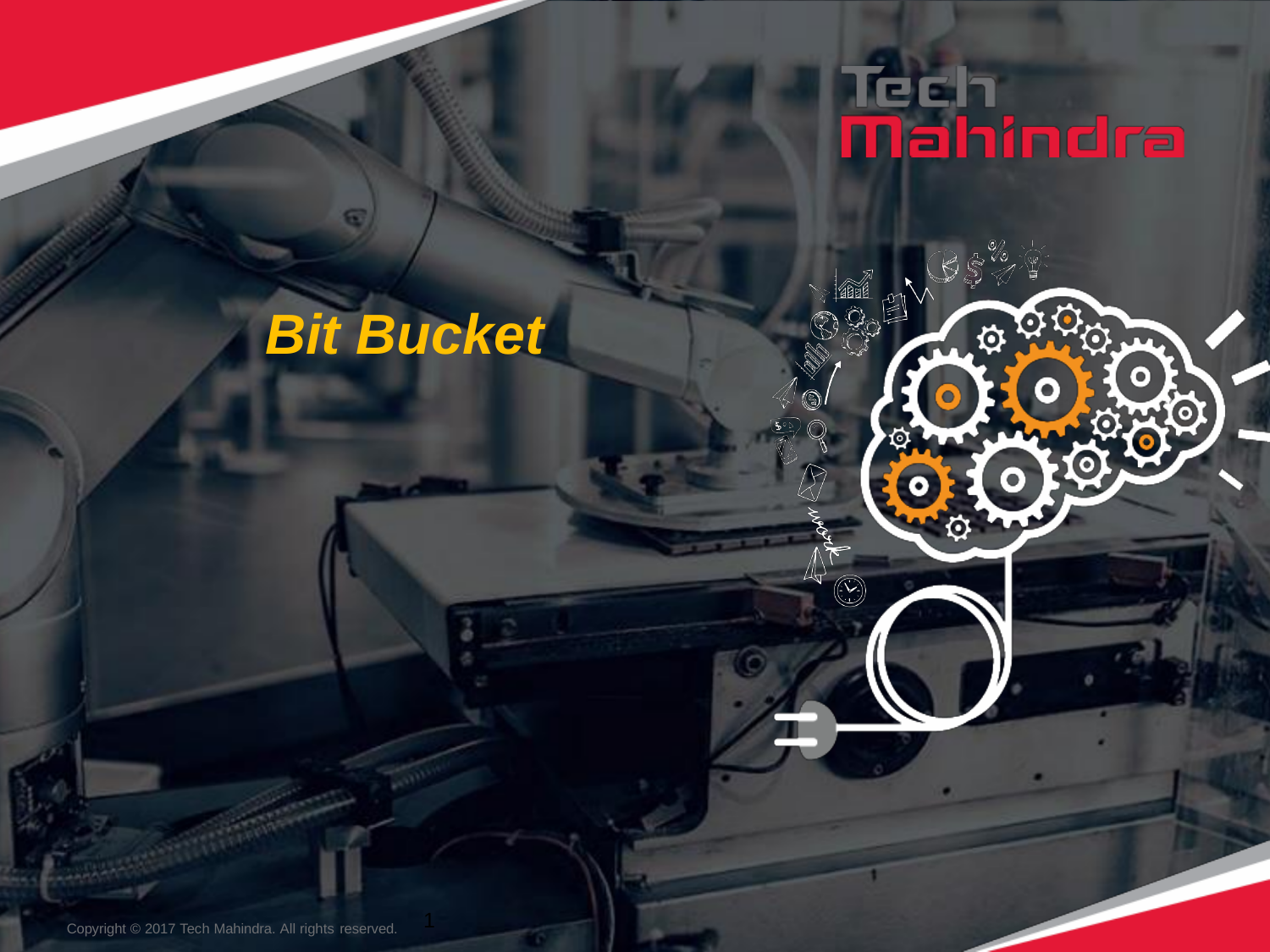

# Bit Bucket

1
Copyright © 2017 Tech Mahindra. All rights reserved.